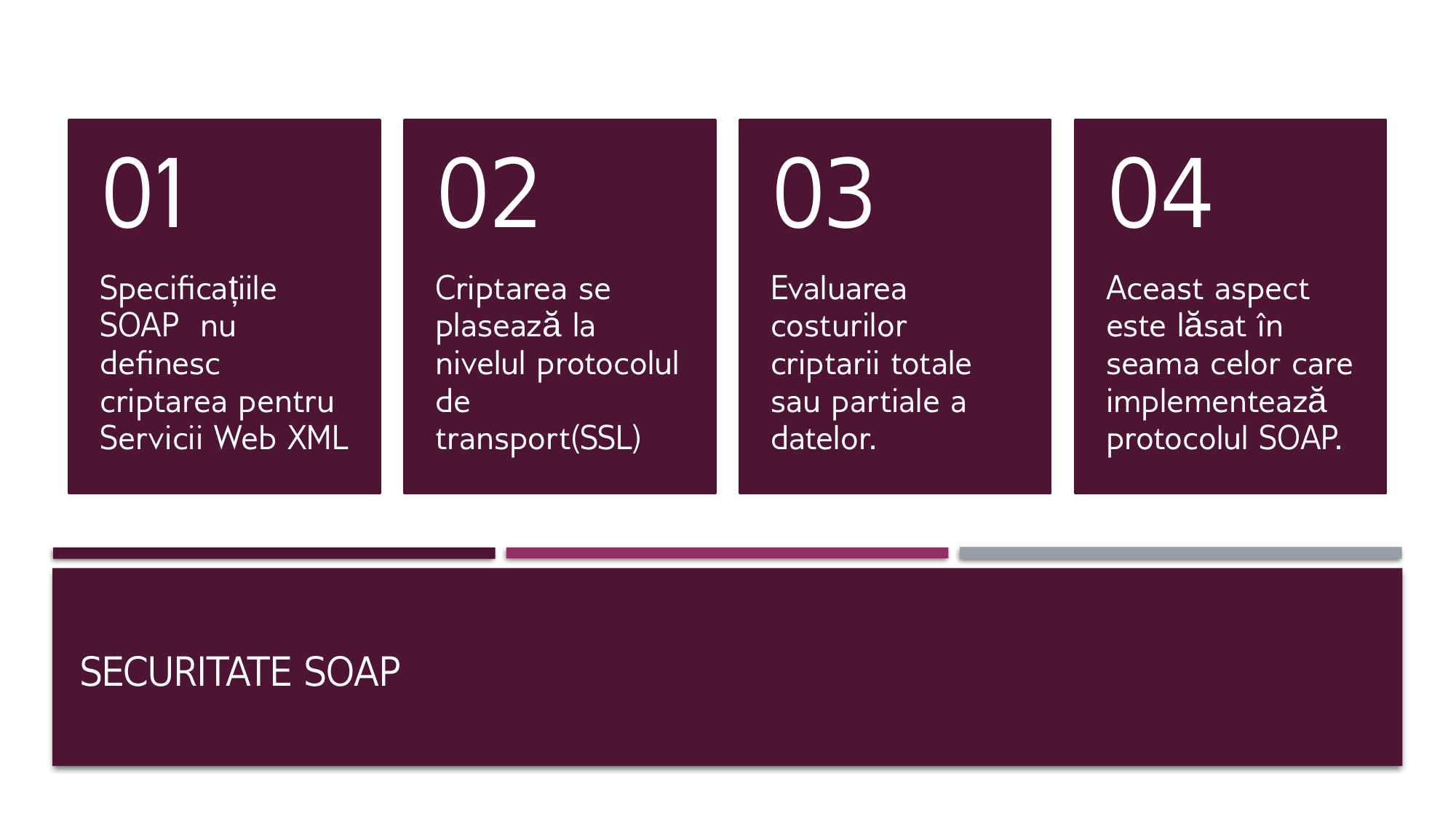

Specificațiile SOAP  nu definesc criptarea pentru Servicii Web XML
01
Criptarea se plasează la nivelul protocolul de transport(SSL)
02
Evaluarea costurilor criptarii totale sau partiale a datelor.
03
Aceast aspect este lăsat în seama celor care implementează protocolul SOAP.
04

# Securitate soap